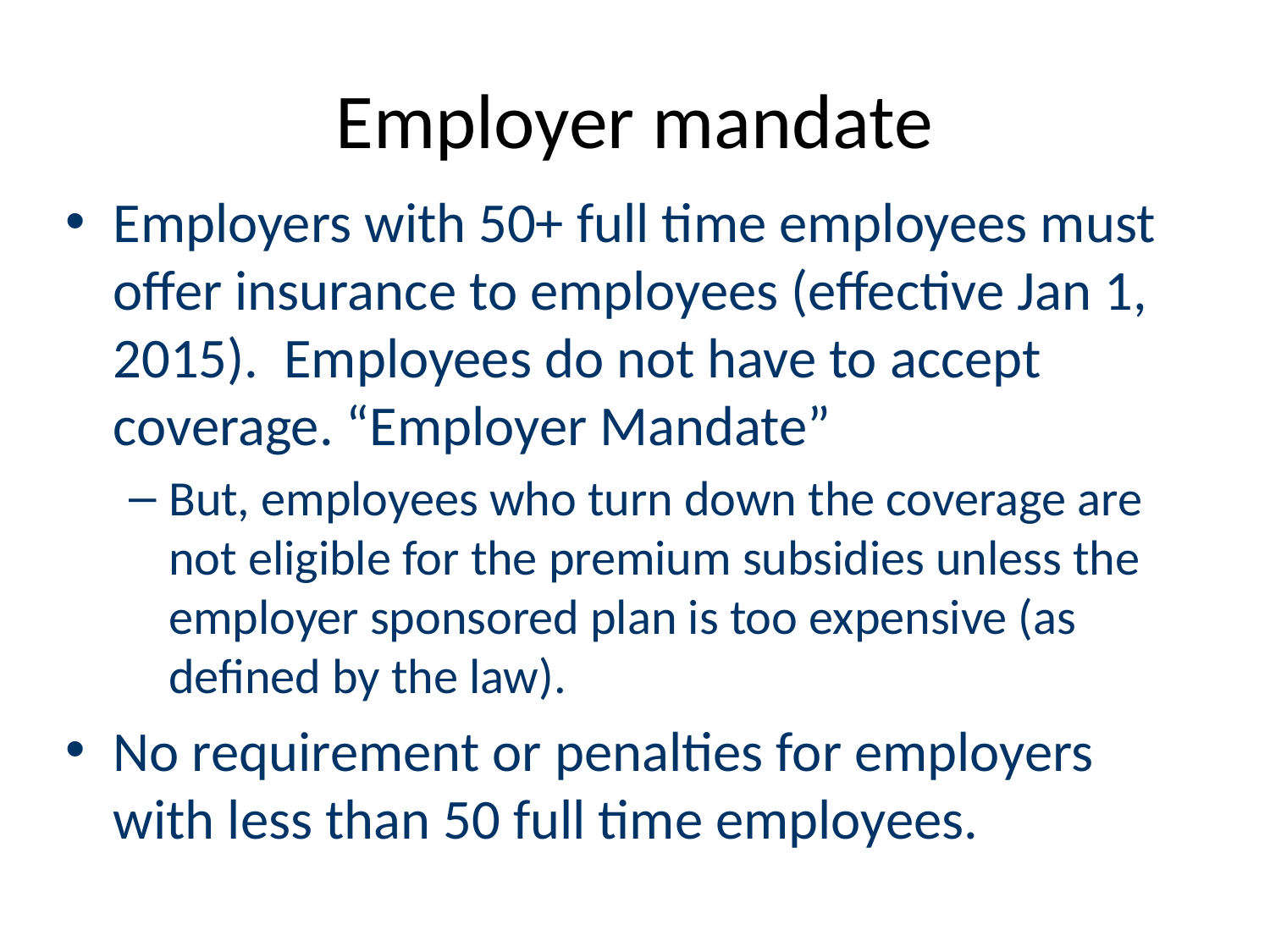

# Employer mandate
Employers with 50+ full time employees must offer insurance to employees (effective Jan 1, 2015).  Employees do not have to accept coverage. “Employer Mandate”
But, employees who turn down the coverage are not eligible for the premium subsidies unless the employer sponsored plan is too expensive (as defined by the law).
No requirement or penalties for employers with less than 50 full time employees.